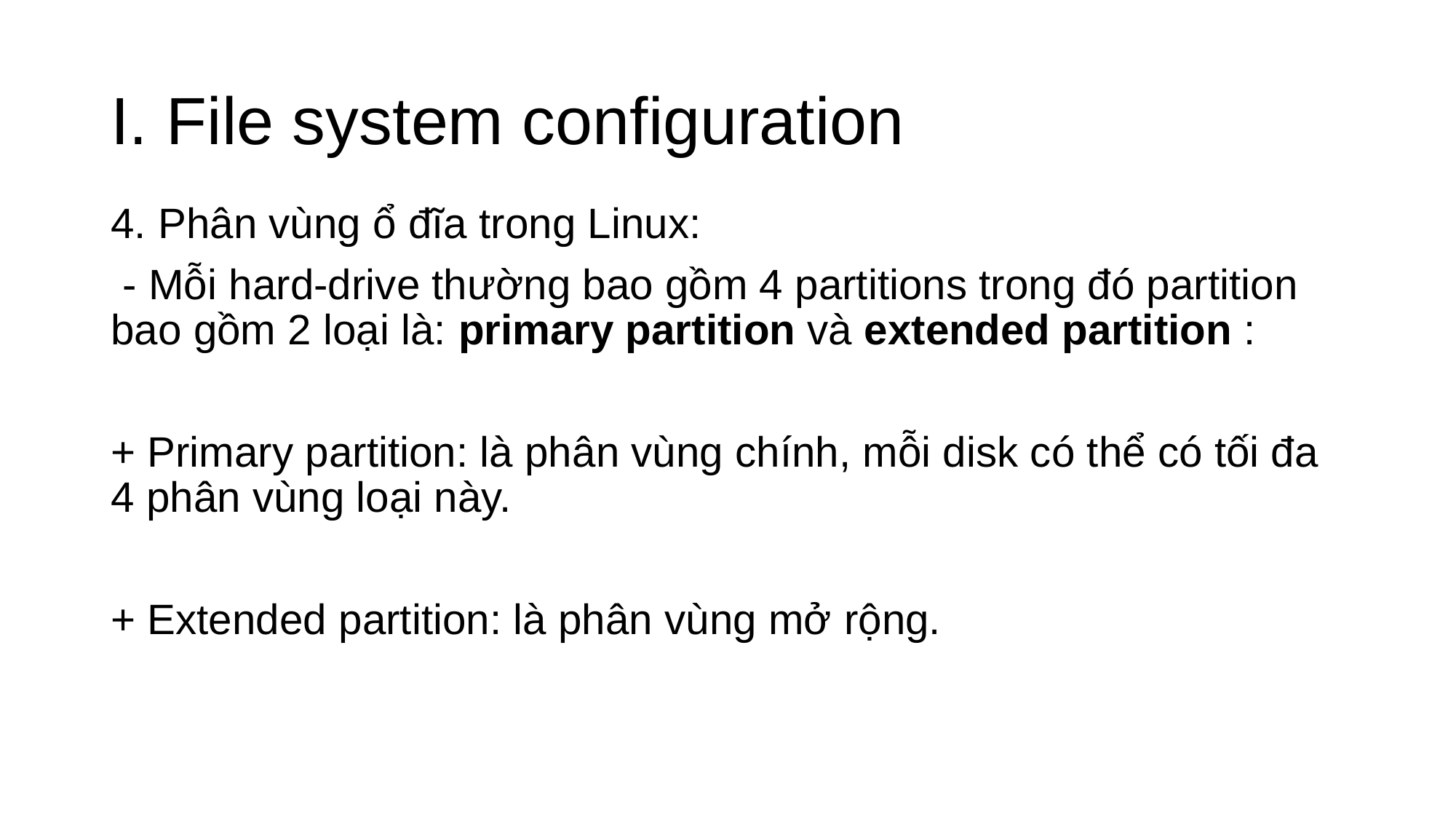

# I. File system configuration
4. Phân vùng ổ đĩa trong Linux:
 - Mỗi hard-drive thường bao gồm 4 partitions trong đó partition bao gồm 2 loại là: primary partition và extended partition :

+ Primary partition: là phân vùng chính, mỗi disk có thể có tối đa 4 phân vùng loại này.

+ Extended partition: là phân vùng mở rộng.